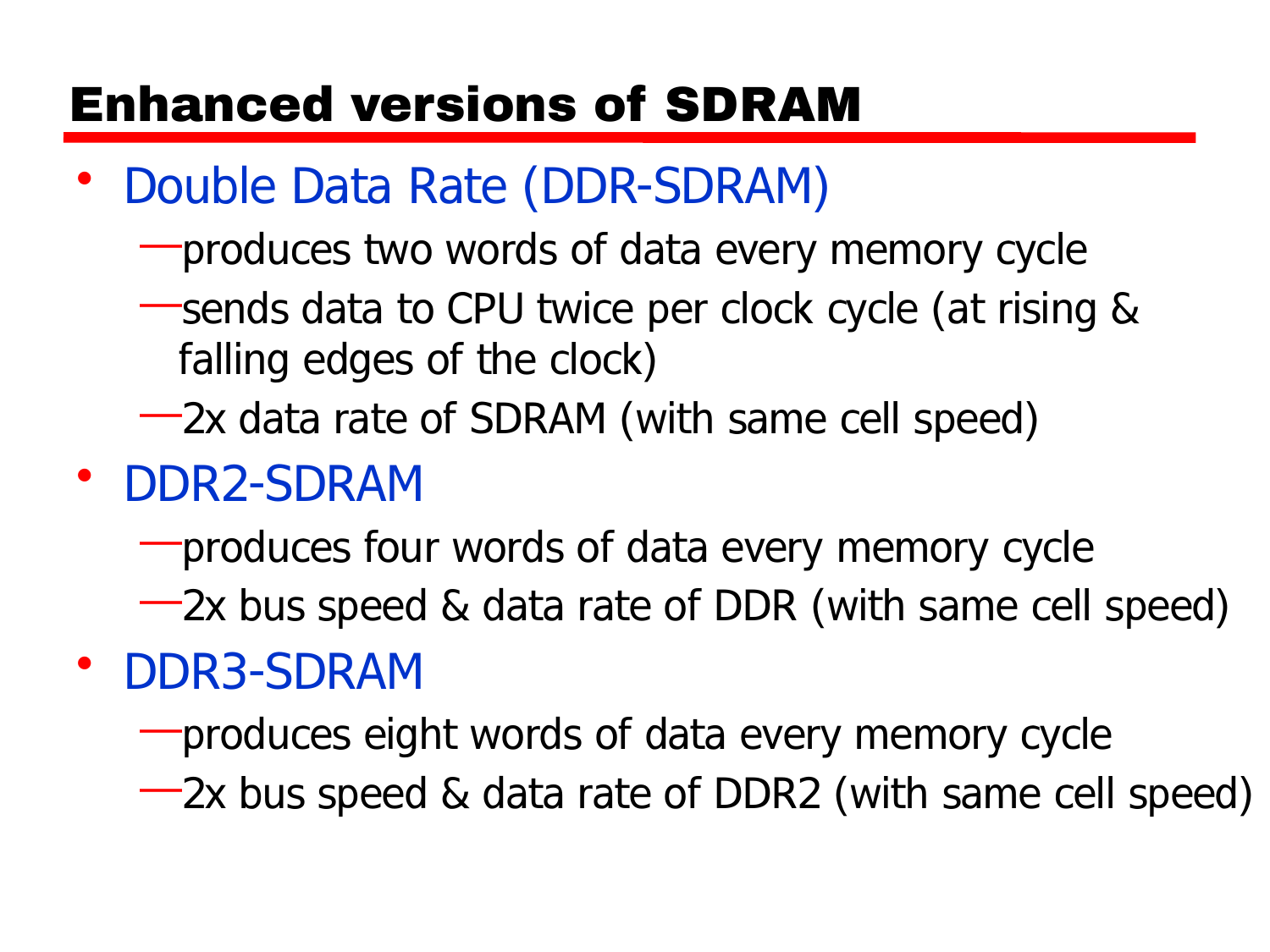

# Enhanced versions of SDRAM
Double Data Rate (DDR-SDRAM)
produces two words of data every memory cycle
sends data to CPU twice per clock cycle (at rising & falling edges of the clock)
2x data rate of SDRAM (with same cell speed)
DDR2-SDRAM
produces four words of data every memory cycle
2x bus speed & data rate of DDR (with same cell speed)
DDR3-SDRAM
produces eight words of data every memory cycle
2x bus speed & data rate of DDR2 (with same cell speed)